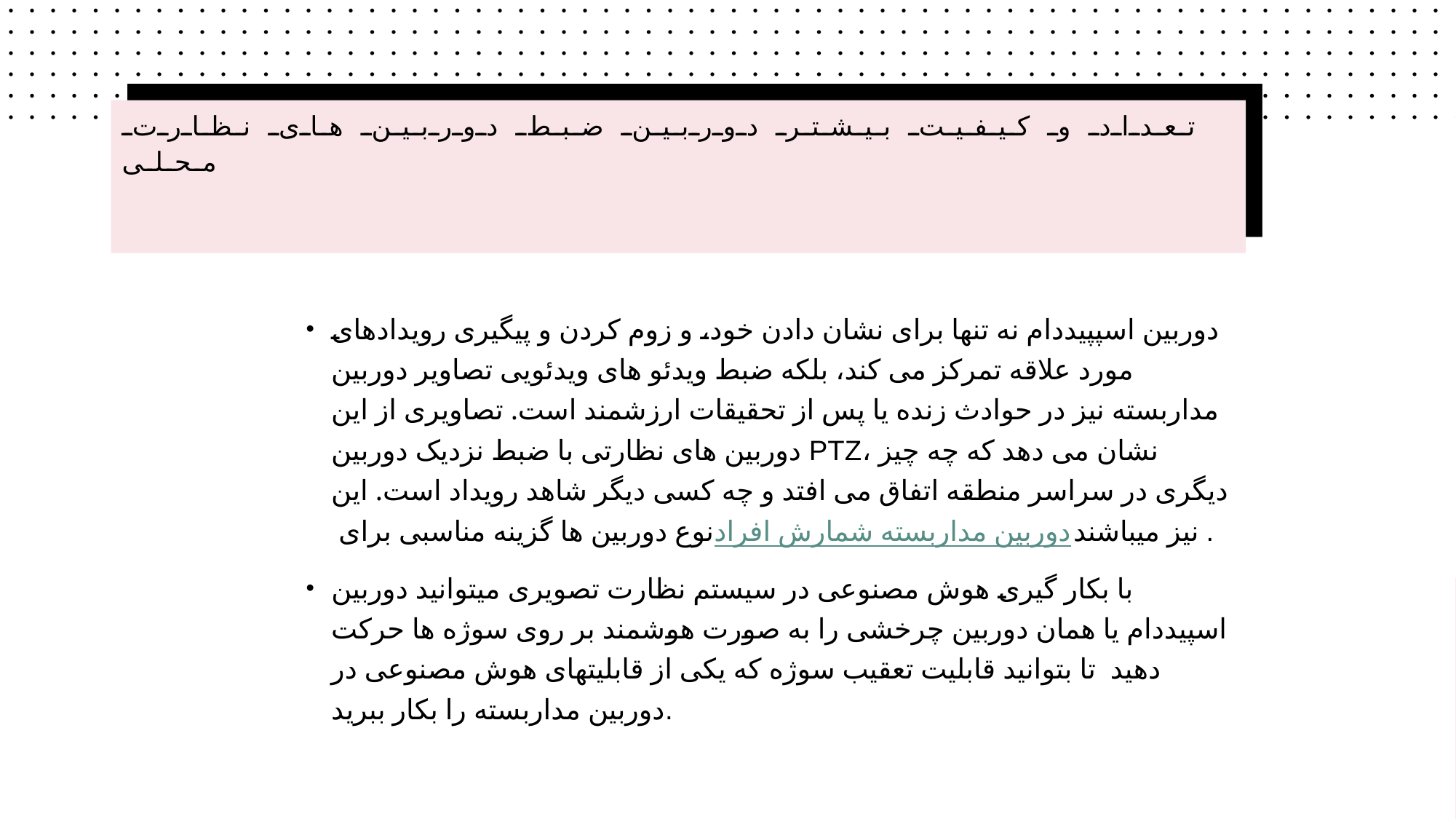

# تعداد و کیفیت بیشتر دوربین ضبط دوربین های نظارت محلی

دوربین اسپپیددام نه تنها برای نشان دادن خود، و زوم کردن و پیگیری رویدادهای مورد علاقه تمرکز می کند، بلکه ضبط ویدئو های ویدئویی تصاویر دوربین مداربسته نیز در حوادث زنده یا پس از تحقیقات ارزشمند است. تصاویری از این دوربین های نظارتی با ضبط نزدیک دوربین PTZ، نشان می دهد که چه چیز دیگری در سراسر منطقه اتفاق می افتد و چه کسی دیگر شاهد رویداد است. این نوع دوربین ها گزینه مناسبی برای دوربین مداربسته شمارش افراد نیز میباشند.
با بکار گیری هوش مصنوعی در سیستم نظارت تصویری میتوانید دوربین اسپیددام یا همان دوربین چرخشی را به صورت هوشمند بر روی سوژه ها حرکت دهید  تا بتوانید قابلیت تعقیب سوژه که یکی از قابلیتهای هوش مصنوعی در دوربین مداربسته را بکار ببرید.